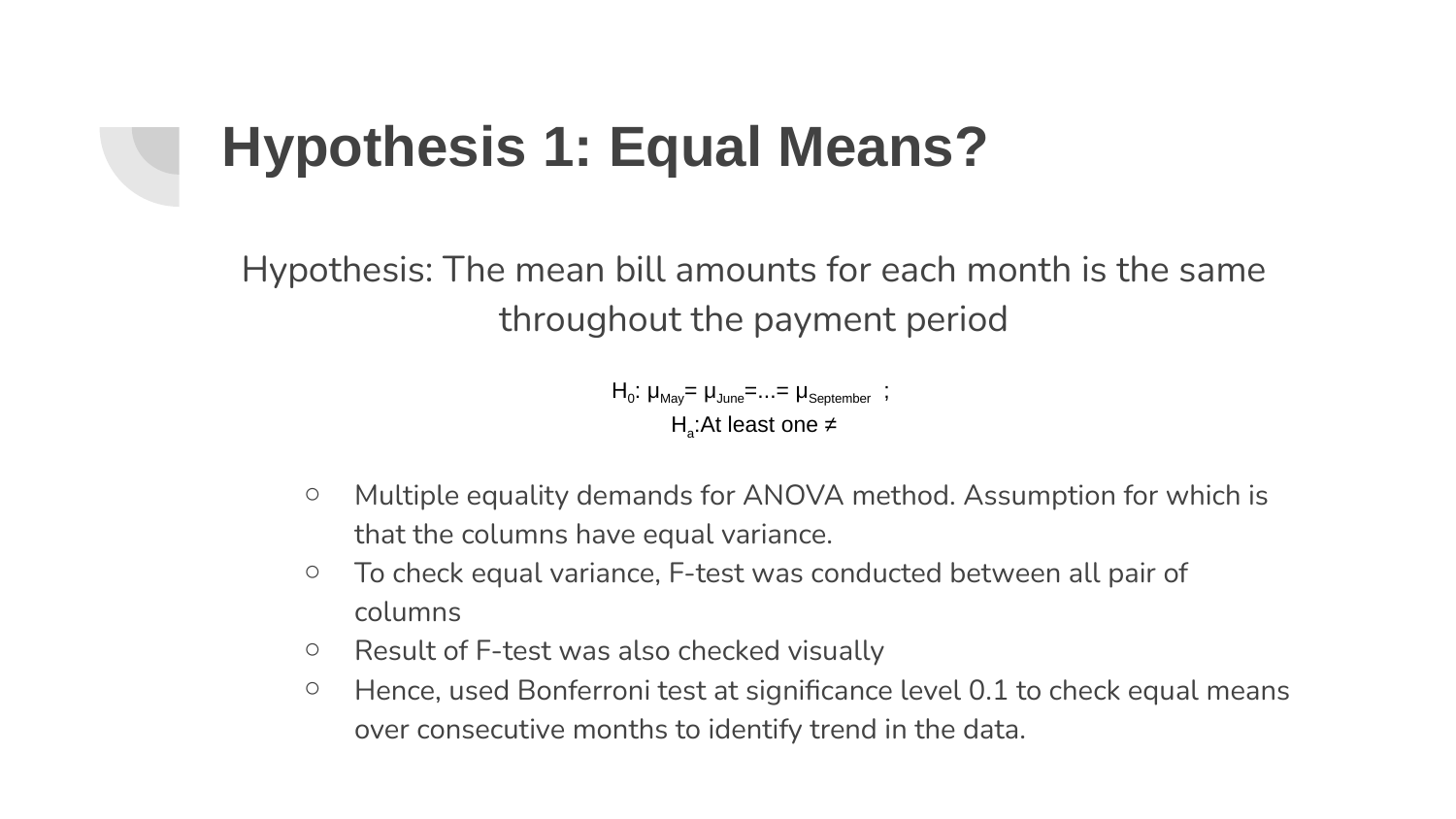

# Hypothesis 1: Equal Means?
Hypothesis: The mean bill amounts for each month is the same throughout the payment period
H0: μMay= μJune=...= μSeptember  ;
Ha:At least one ≠

Multiple equality demands for ANOVA method. Assumption for which is that the columns have equal variance.
To check equal variance, F-test was conducted between all pair of columns
Result of F-test was also checked visually
Hence, used Bonferroni test at significance level 0.1 to check equal means over consecutive months to identify trend in the data.